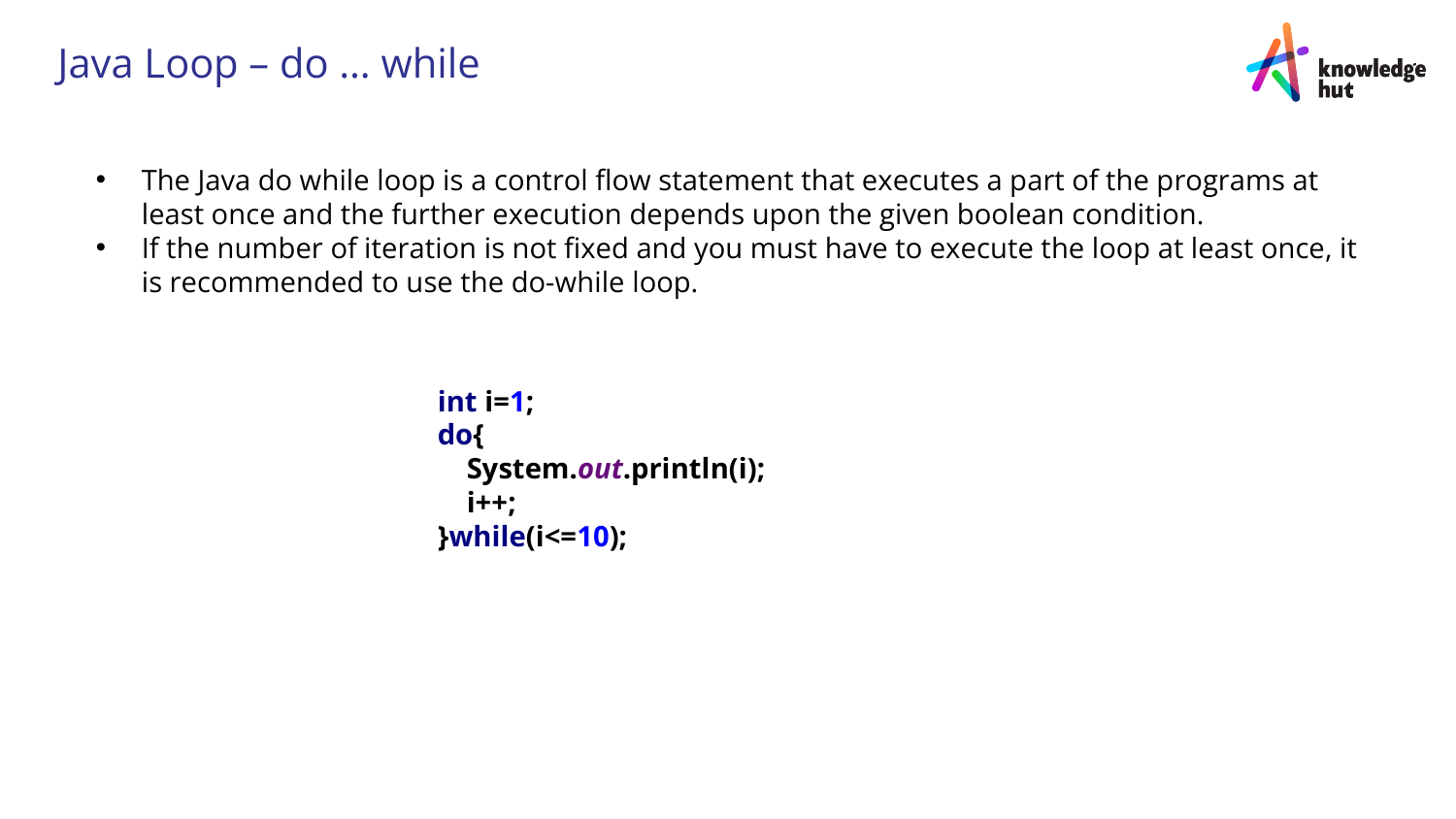

# Java Loop – do … while
The Java do while loop is a control flow statement that executes a part of the programs at least once and the further execution depends upon the given boolean condition.
If the number of iteration is not fixed and you must have to execute the loop at least once, it is recommended to use the do-while loop.
int i=1;
do{
    System.out.println(i);
    i++;
}while(i<=10);